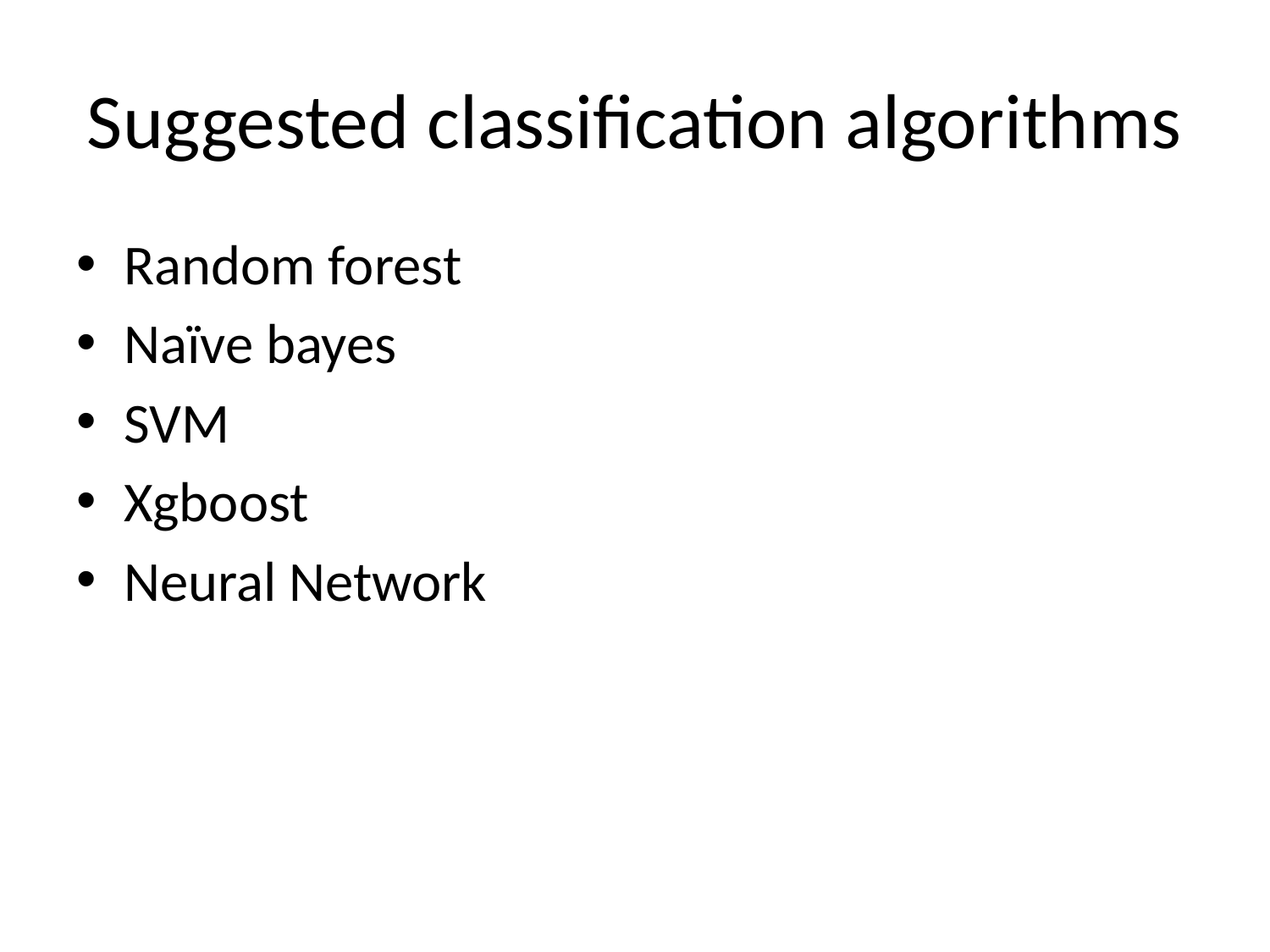

# Suggested classification algorithms
Random forest
Naïve bayes
SVM
Xgboost
Neural Network